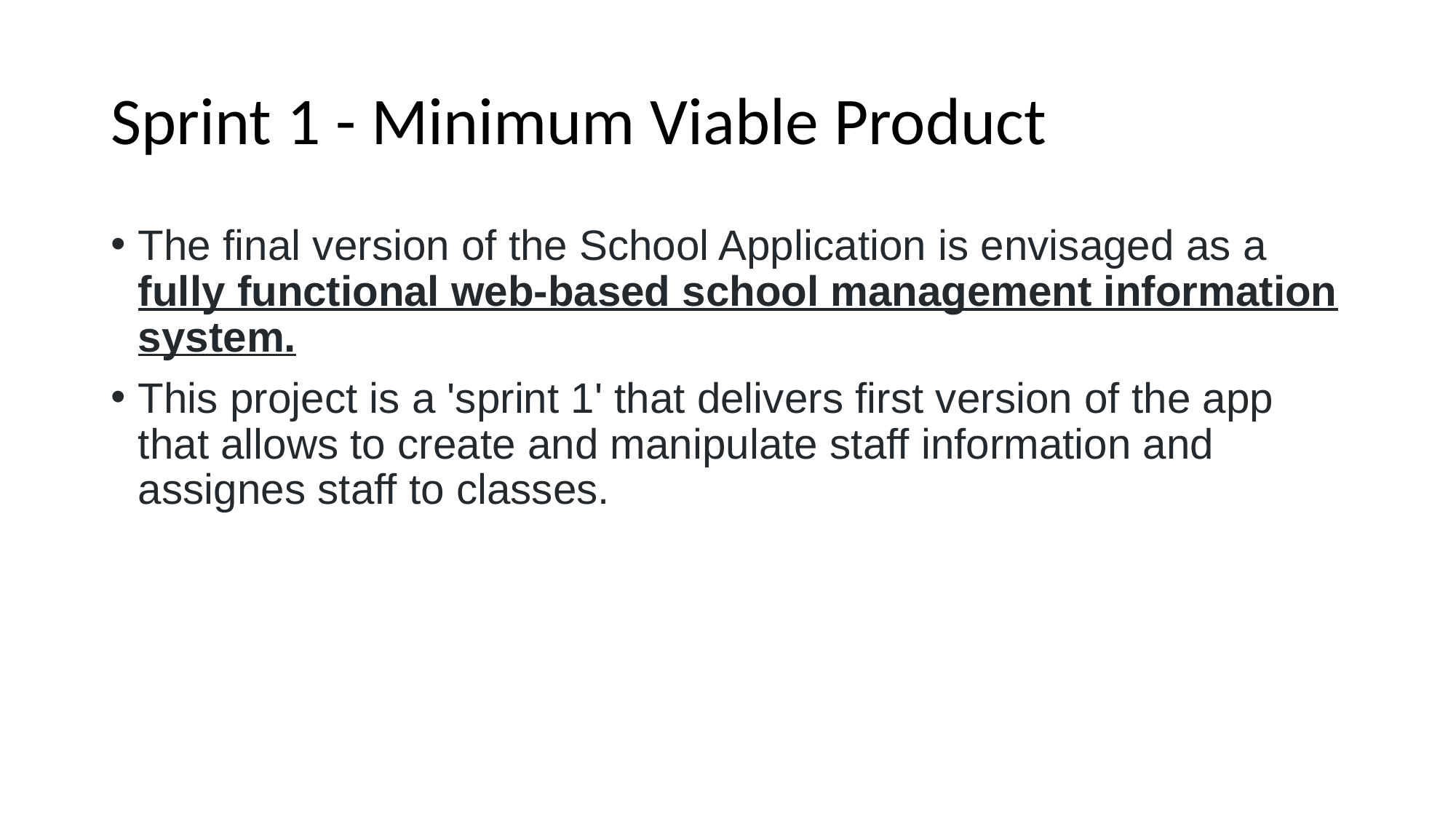

# Sprint 1 - Minimum Viable Product
The final version of the School Application is envisaged as a fully functional web-based school management information system.
This project is a 'sprint 1' that delivers first version of the app that allows to create and manipulate staff information and assignes staff to classes.